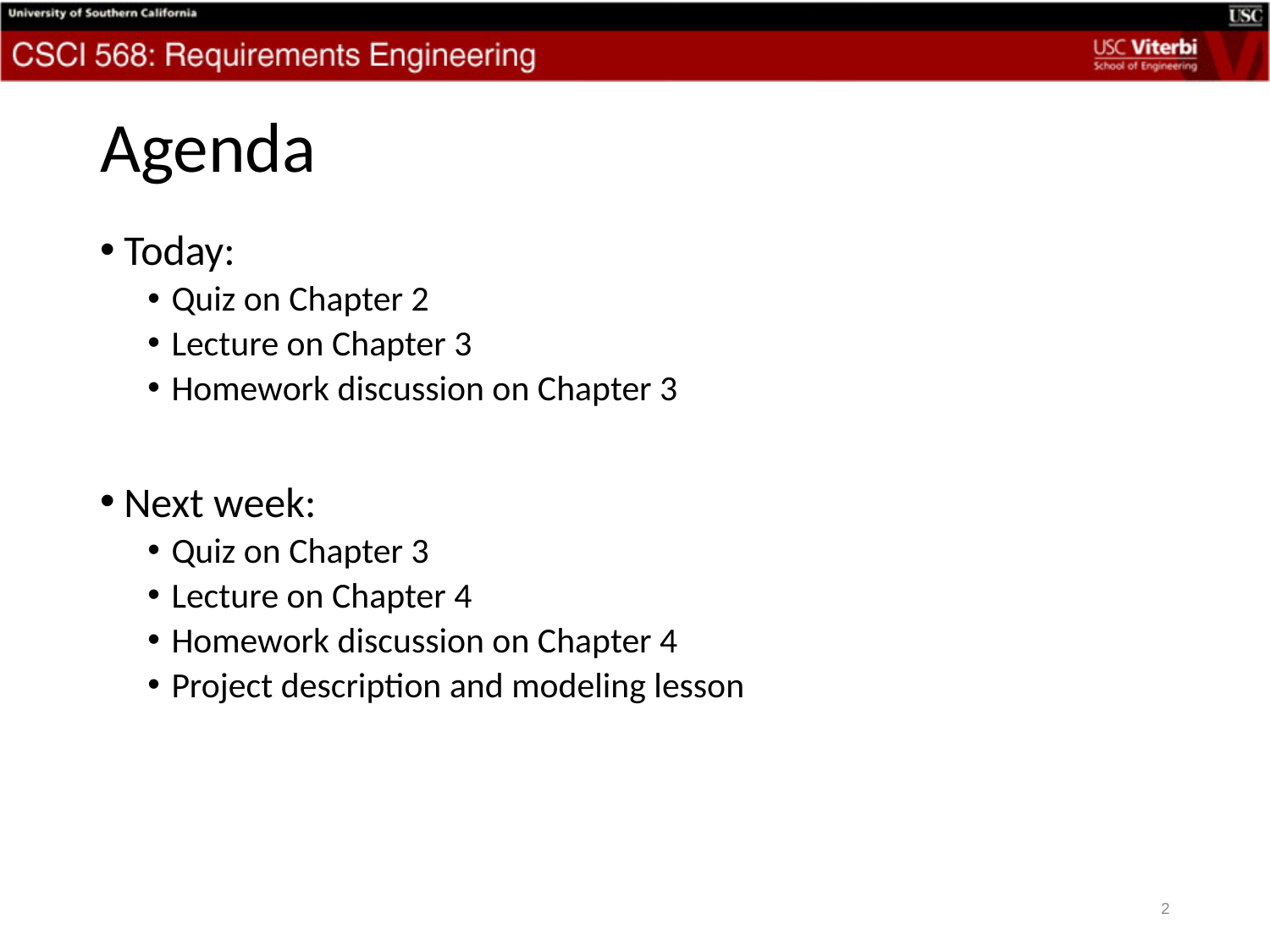

# Agenda
Today:
Quiz on Chapter 2
Lecture on Chapter 3
Homework discussion on Chapter 3

Next week:
Quiz on Chapter 3
Lecture on Chapter 4
Homework discussion on Chapter 4
Project description and modeling lesson
2